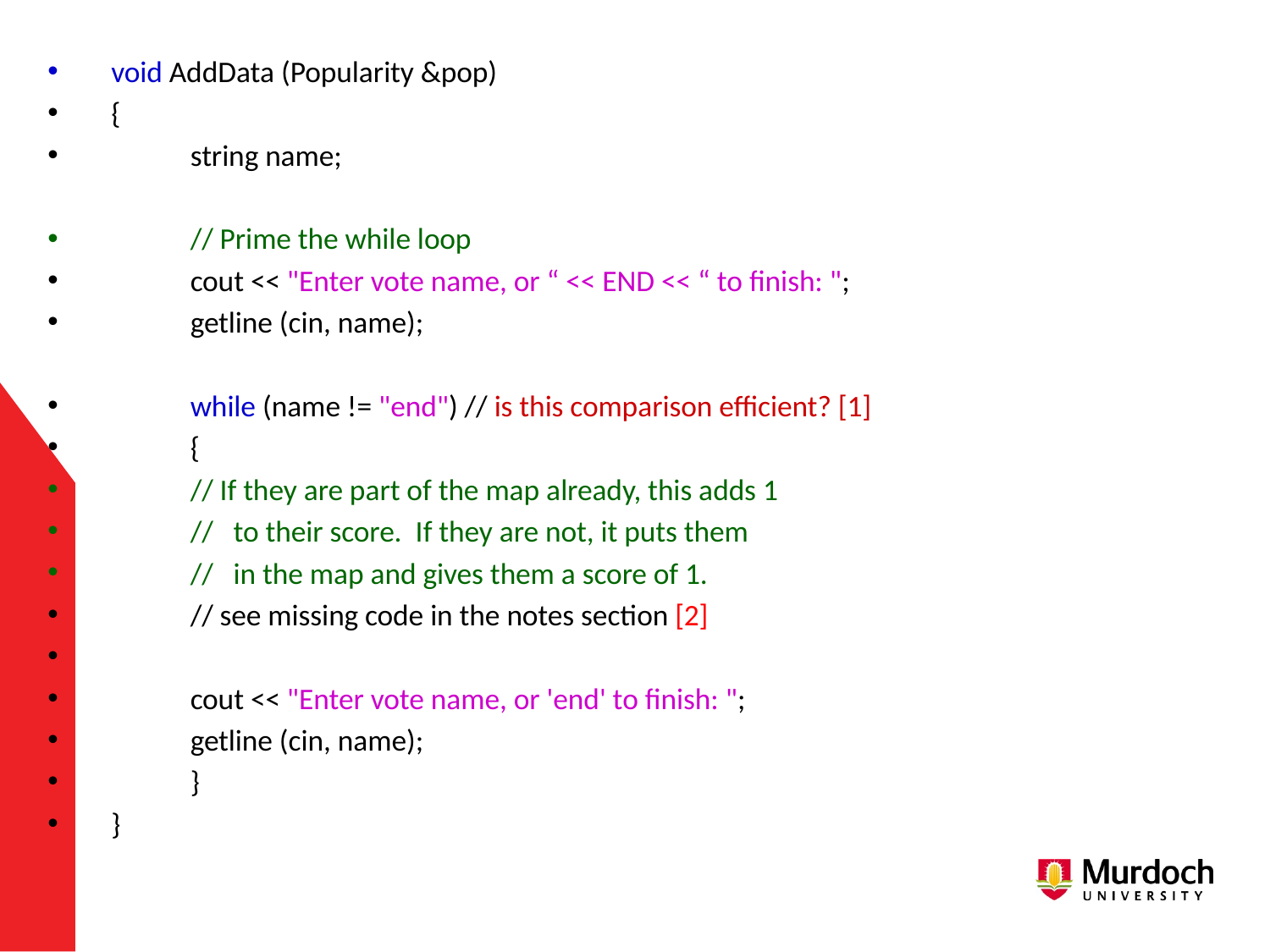

void AddData (Popularity &pop)
{
	string name;

	// Prime the while loop
	cout << "Enter vote name, or “ << END << “ to finish: ";
	getline (cin, name);

	while (name != "end") // is this comparison efficient? [1]
	{
		// If they are part of the map already, this adds 1
		//   to their score.  If they are not, it puts them
		//   in the map and gives them a score of 1.
		// see missing code in the notes section [2]

		cout << "Enter vote name, or 'end' to finish: ";
		getline (cin, name);
	}
}